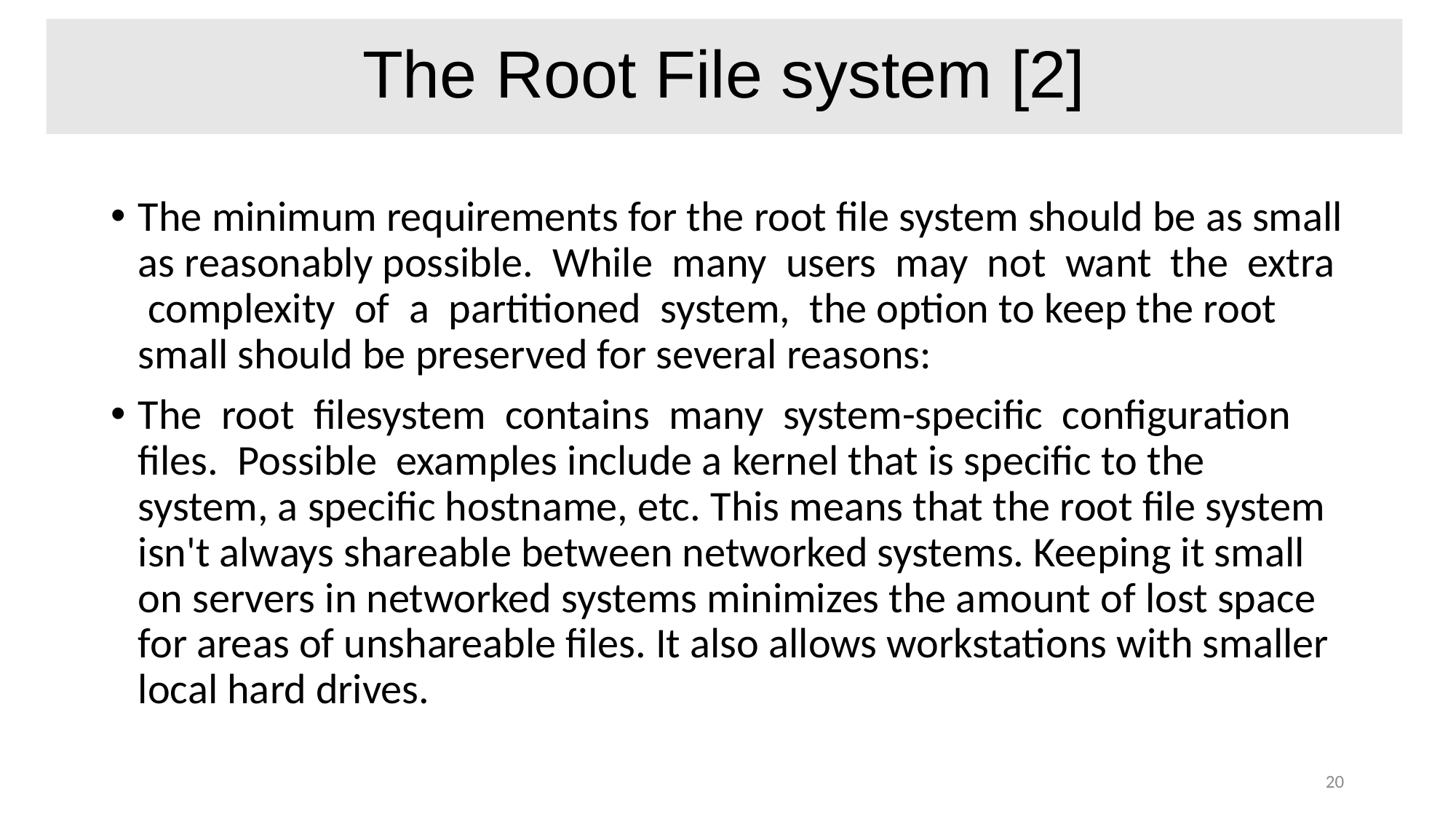

# The Root File system [2]
The minimum requirements for the root file system should be as small as reasonably possible.  While  many  users  may  not  want  the  extra  complexity  of  a  partitioned  system,  the option to keep the root small should be preserved for several reasons:
The  root  filesystem  contains  many  system-specific  configuration  files.  Possible  examples include a kernel that is specific to the system, a specific hostname, etc. This means that the root file system isn't always shareable between networked systems. Keeping it small on servers in networked systems minimizes the amount of lost space for areas of unshareable files. It also allows workstations with smaller local hard drives.
20